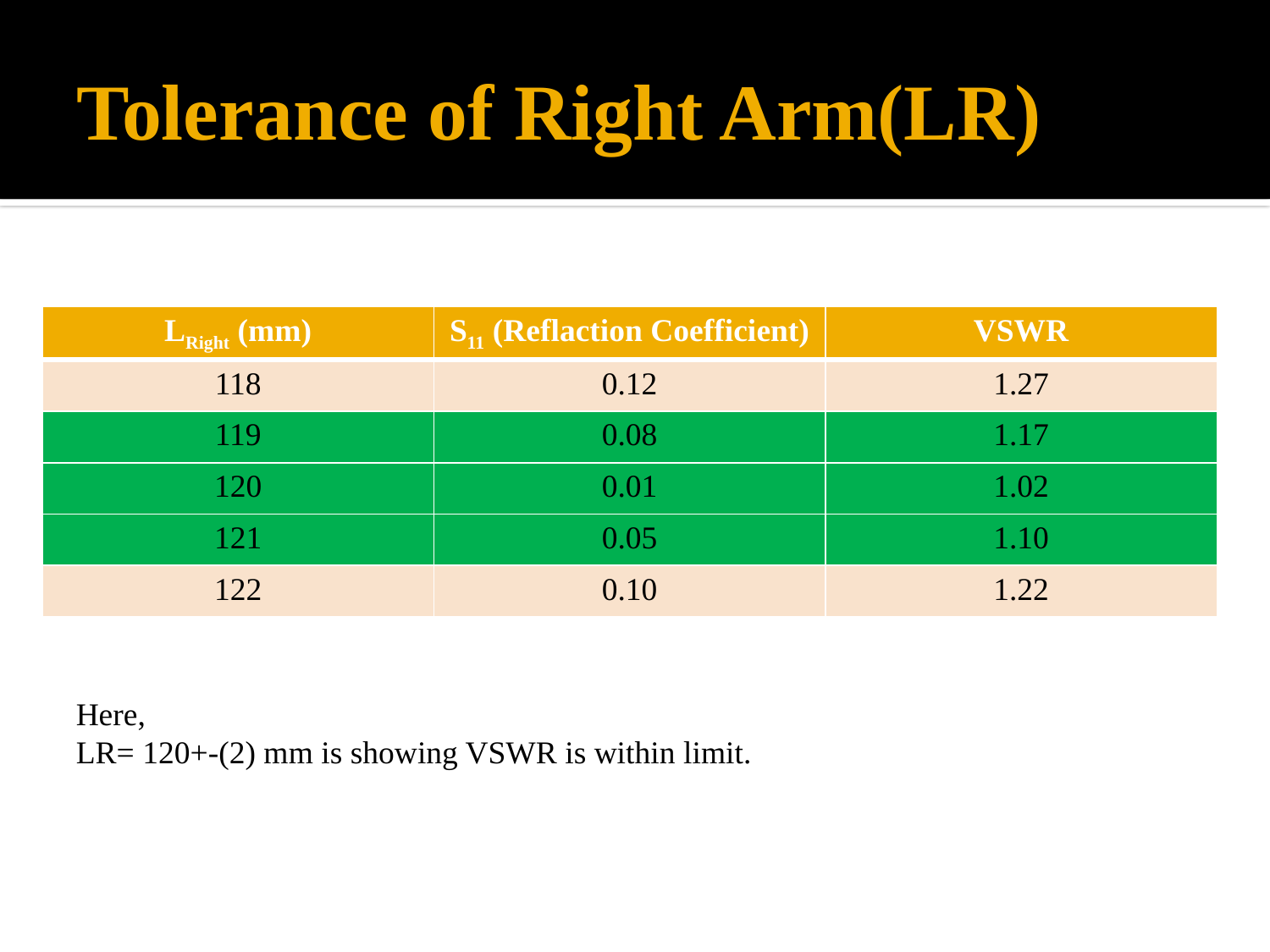

# Tolerance of Right Arm(LR)
| LRight (mm) | S11 (Reflaction Coefficient) | VSWR |
| --- | --- | --- |
| 118 | 0.12 | 1.27 |
| 119 | 0.08 | 1.17 |
| 120 | 0.01 | 1.02 |
| 121 | 0.05 | 1.10 |
| 122 | 0.10 | 1.22 |
Here,
LR= 120+-(2) mm is showing VSWR is within limit.